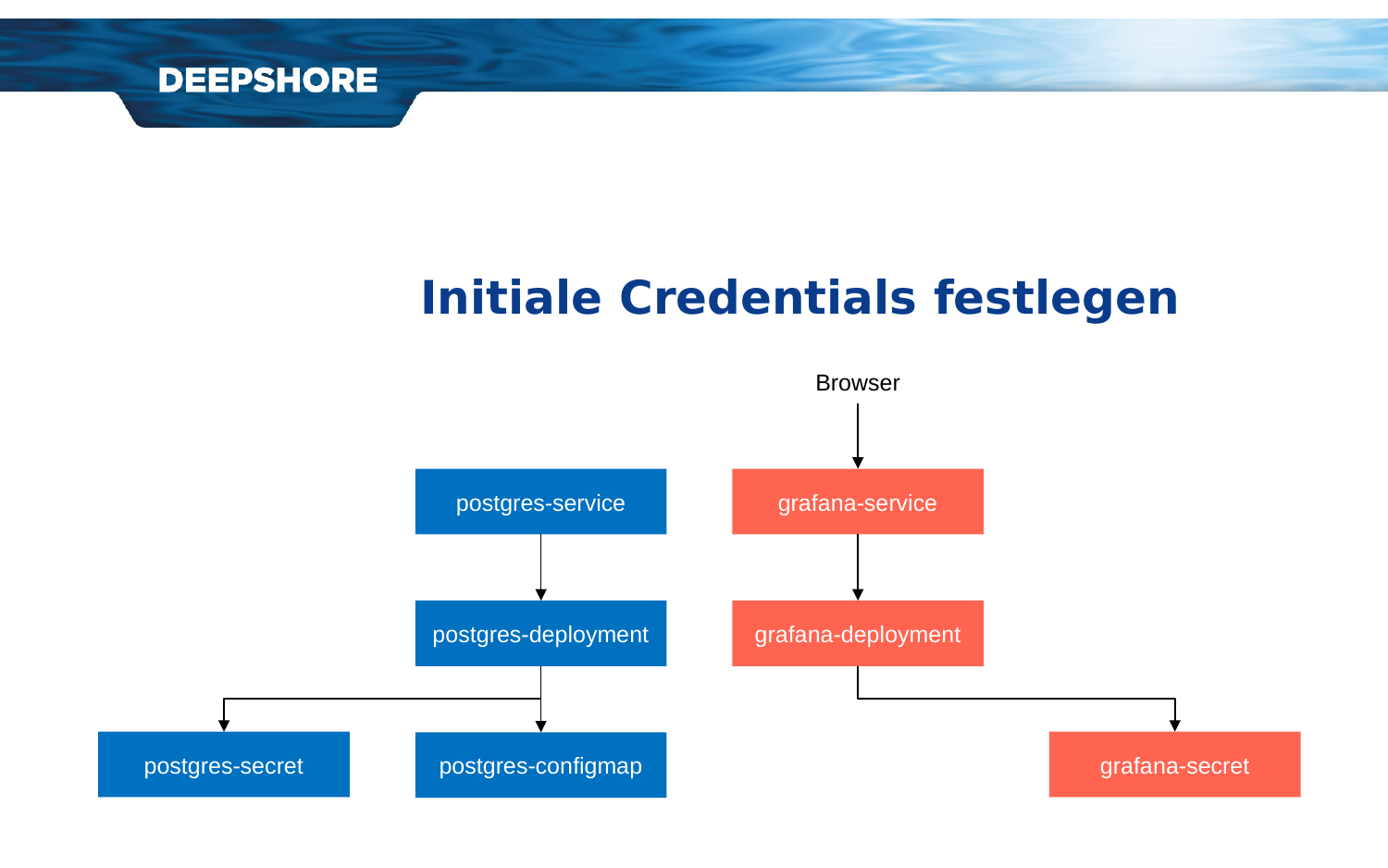

# Initiale Credentials festlegen
Browser
postgres-service
grafana-service
postgres-deployment
grafana-deployment
postgres-secret
grafana-secret
postgres-configmap